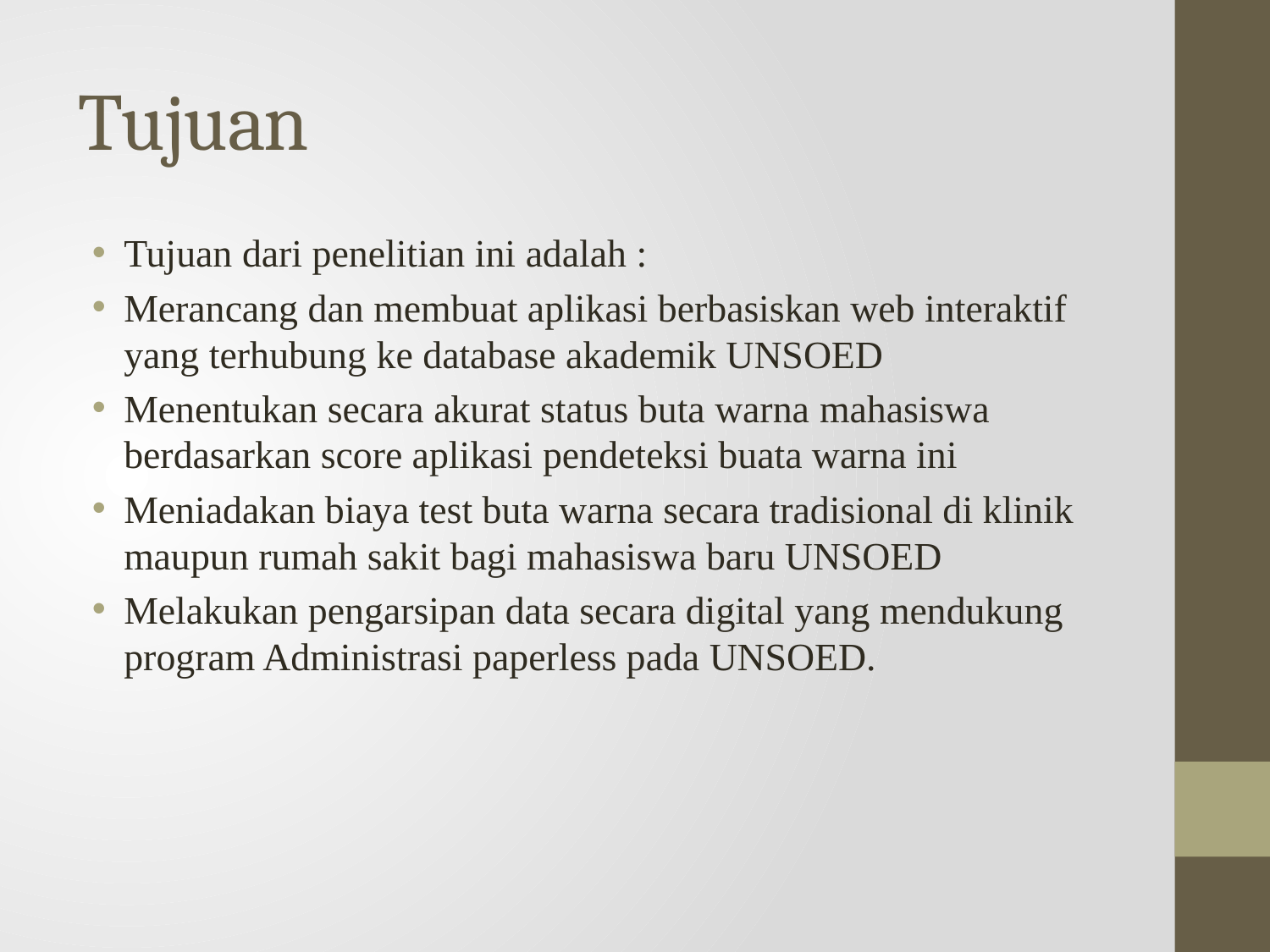

# Tujuan
Tujuan dari penelitian ini adalah :
Merancang dan membuat aplikasi berbasiskan web interaktif yang terhubung ke database akademik UNSOED
Menentukan secara akurat status buta warna mahasiswa berdasarkan score aplikasi pendeteksi buata warna ini
Meniadakan biaya test buta warna secara tradisional di klinik maupun rumah sakit bagi mahasiswa baru UNSOED
Melakukan pengarsipan data secara digital yang mendukung program Administrasi paperless pada UNSOED.